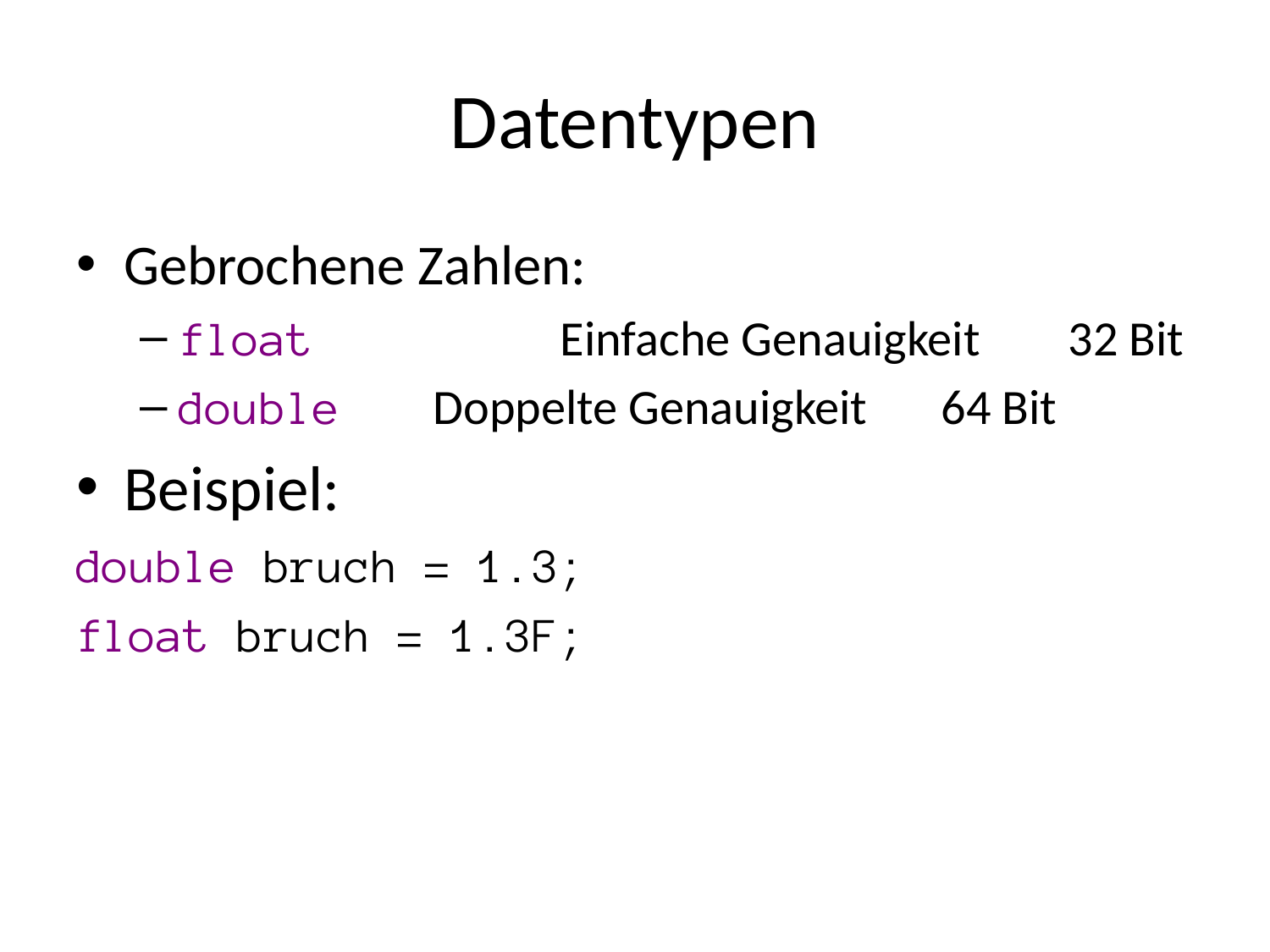

# Datentypen
Gebrochene Zahlen:
float		Einfache Genauigkeit  	32 Bit
double	Doppelte Genauigkeit  	64 Bit
Beispiel:
double bruch = 1.3;
float bruch = 1.3F;